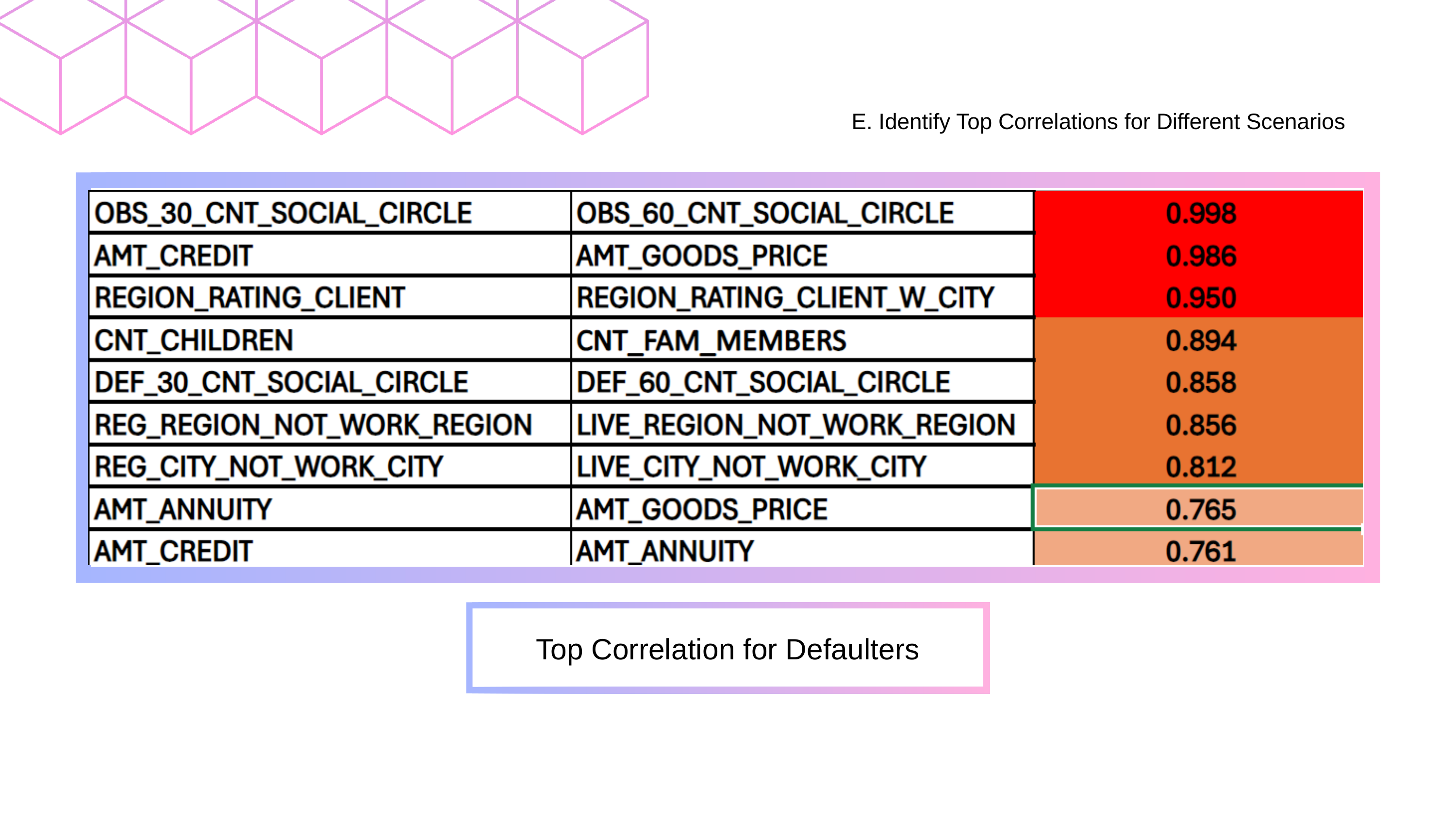

E. Identify Top Correlations for Different Scenarios

Top Correlation for Defaulters